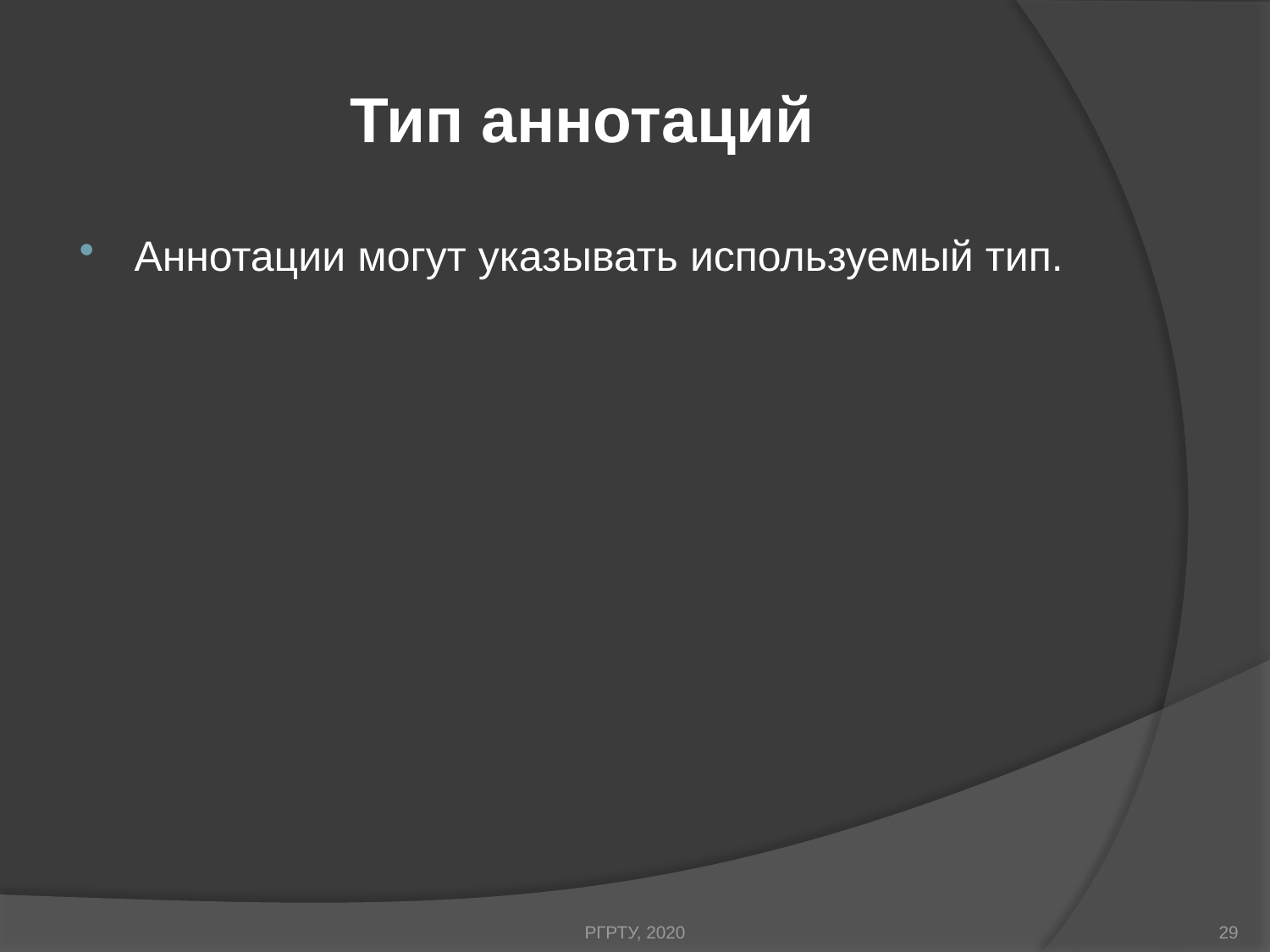

# Тип аннотаций
Аннотации могут указывать используемый тип.
РГРТУ, 2020
29